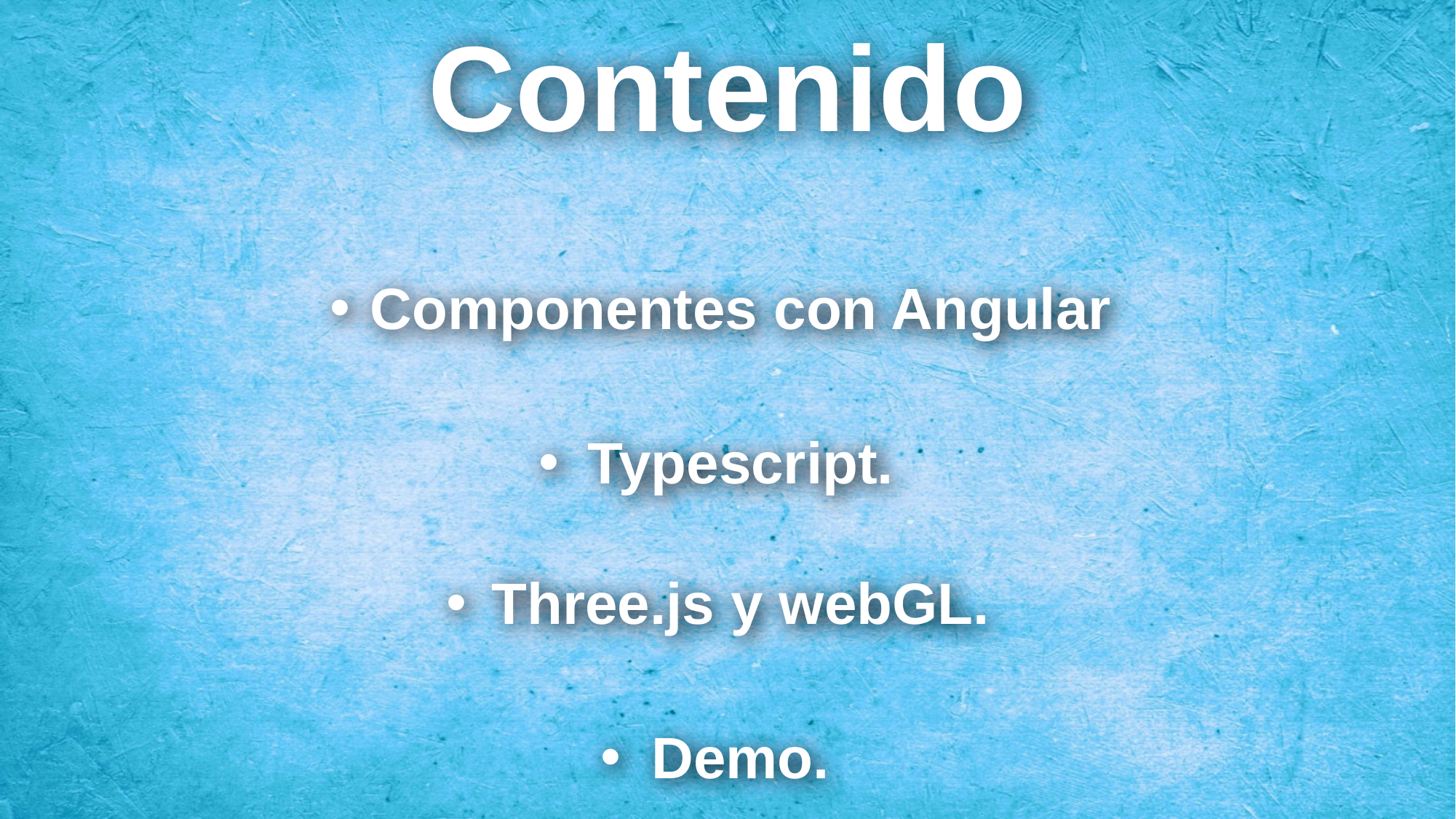

# Contenido

Componentes con Angular

Typescript.
Three.js y webGL.

Demo.